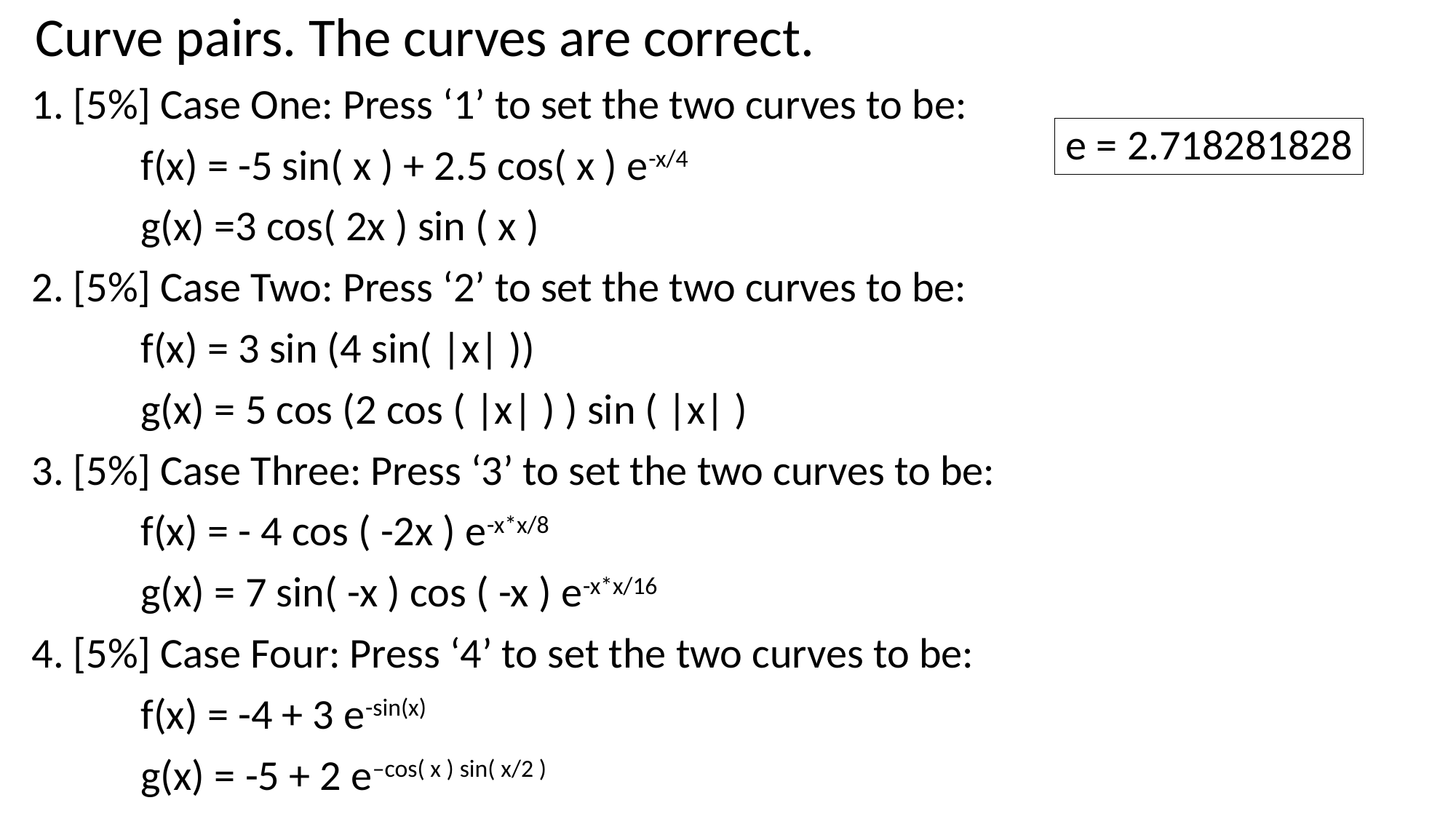

Curve pairs. The curves are correct.
1. [5%] Case One: Press ‘1’ to set the two curves to be:
	f(x) = -5 sin( x ) + 2.5 cos( x ) e-x/4
	g(x) =3 cos( 2x ) sin ( x )
2. [5%] Case Two: Press ‘2’ to set the two curves to be:
	f(x) = 3 sin (4 sin( |x| ))
	g(x) = 5 cos (2 cos ( |x| ) ) sin ( |x| )
3. [5%] Case Three: Press ‘3’ to set the two curves to be:
	f(x) = - 4 cos ( -2x ) e-x*x/8
	g(x) = 7 sin( -x ) cos ( -x ) e-x*x/16
4. [5%] Case Four: Press ‘4’ to set the two curves to be:
	f(x) = -4 + 3 e-sin(x)
	g(x) = -5 + 2 e–cos( x ) sin( x/2 )

e = 2.718281828